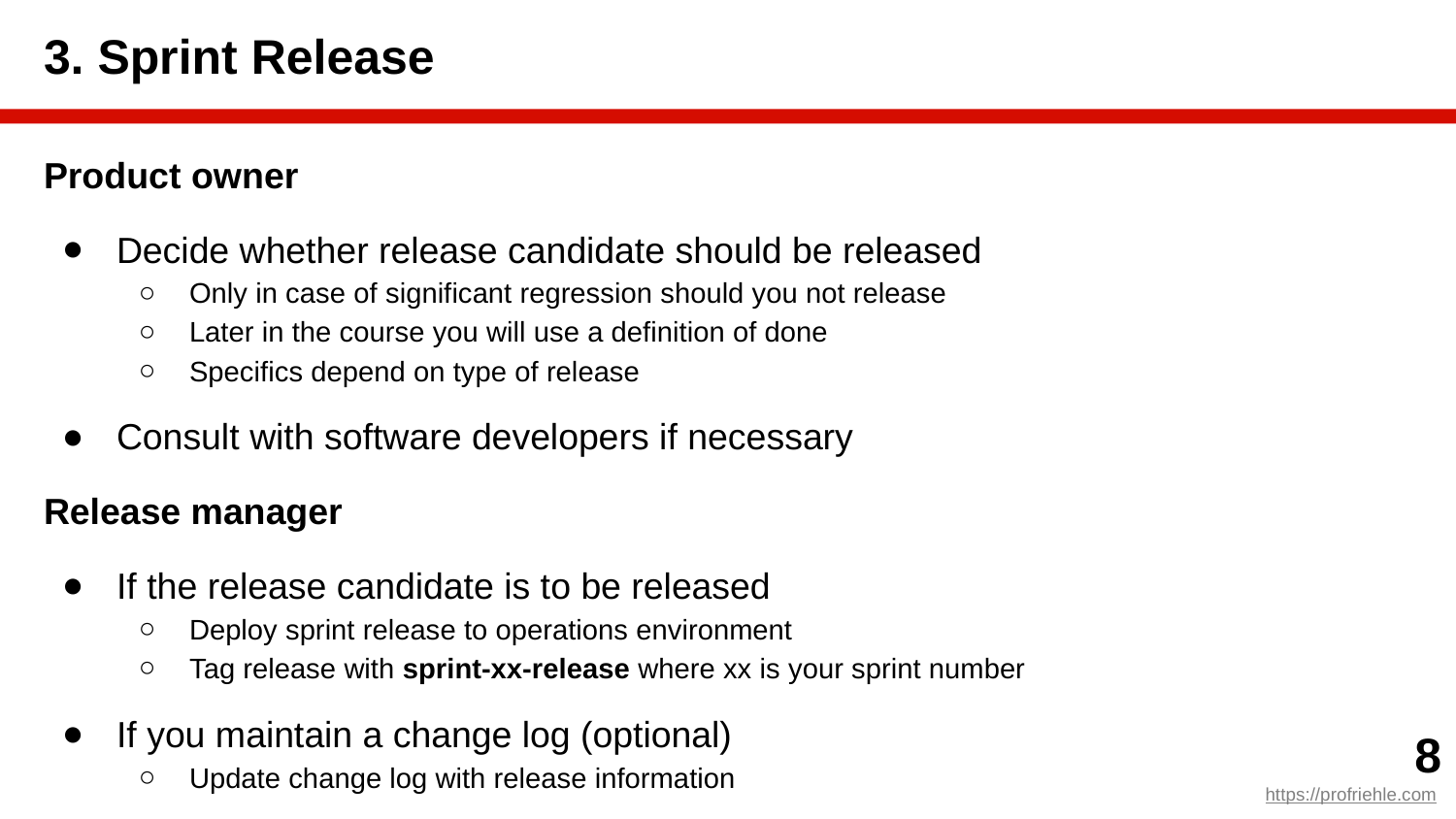

# 3. Sprint Release
Product owner
Decide whether release candidate should be released
Only in case of significant regression should you not release
Later in the course you will use a definition of done
Specifics depend on type of release
Consult with software developers if necessary
Release manager
If the release candidate is to be released
Deploy sprint release to operations environment
Tag release with sprint-xx-release where xx is your sprint number
If you maintain a change log (optional)
Update change log with release information
8
https://profriehle.com